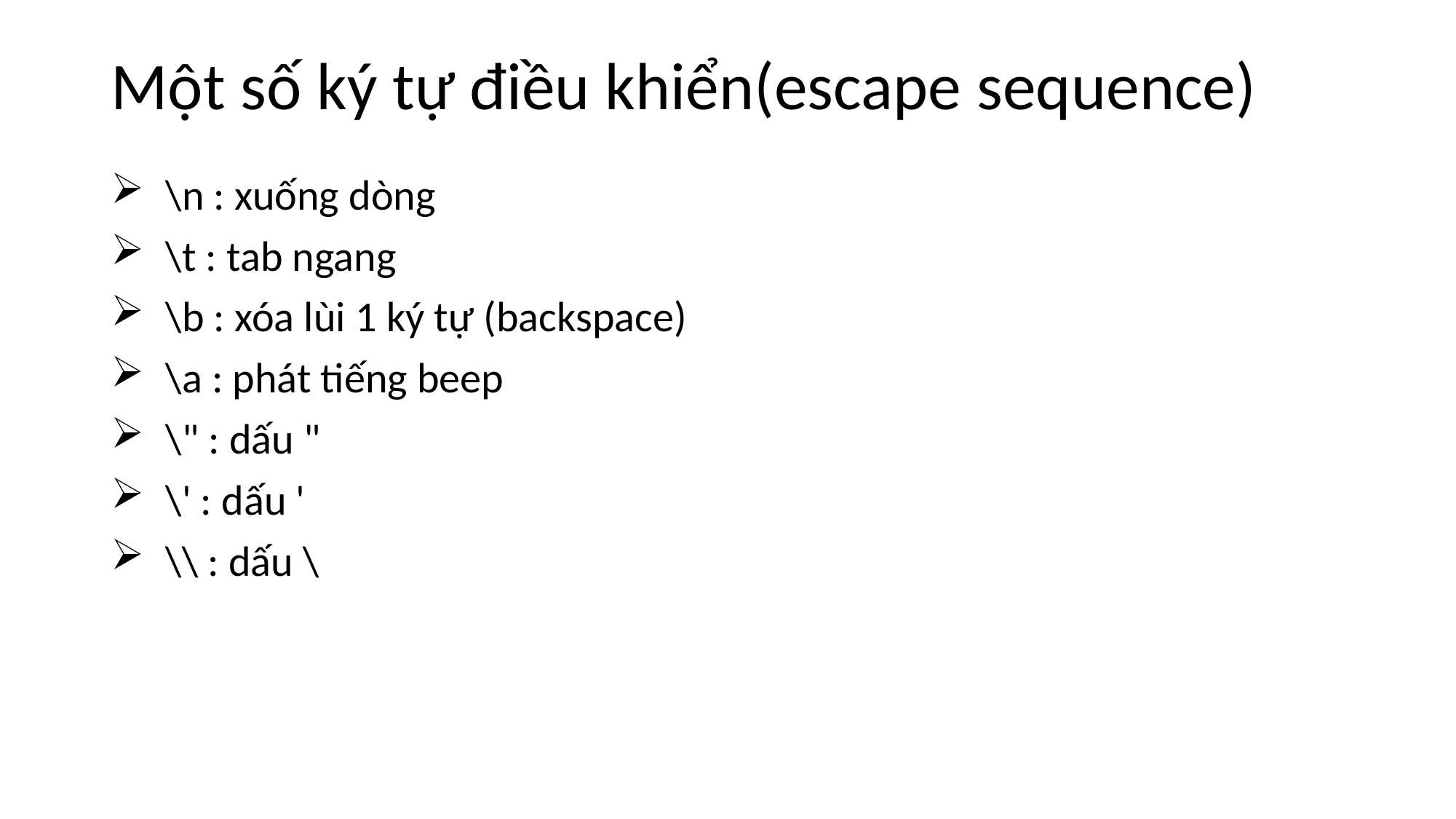

# Một số ký tự điều khiển(escape sequence)
\n : xuống dòng
\t : tab ngang
\b : xóa lùi 1 ký tự (backspace)
\a : phát tiếng beep
\" : dấu "
\' : dấu '
\\ : dấu \